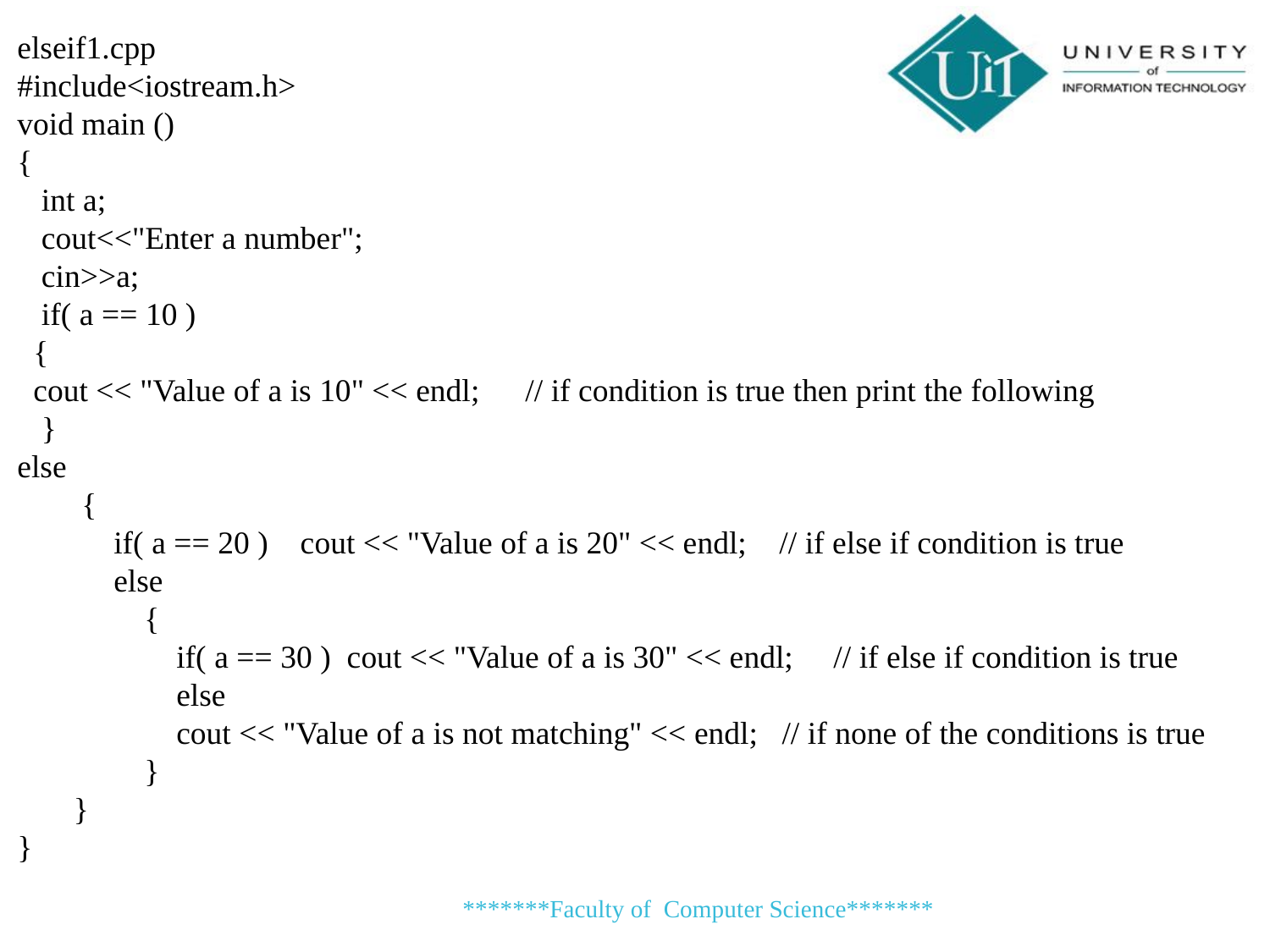

elseif1.cpp
#include<iostream.h>
void main ()
{
   int a;
   cout<<"Enter a number";
   cin>>a;
   if( a == 10 )
  {
  cout << "Value of a is 10" << endl; 	// if condition is true then print the following
   }
else
        {
            if( a == 20 )    cout << "Value of a is 20" << endl; 	// if else if condition is true
            else
	{
	    if( a == 30 )  cout << "Value of a is 30" << endl;     // if else if condition is true
	    else
	    cout << "Value of a is not matching" << endl;   // if none of the conditions is true
	}
       }
}
*******Faculty of  Computer Science*******